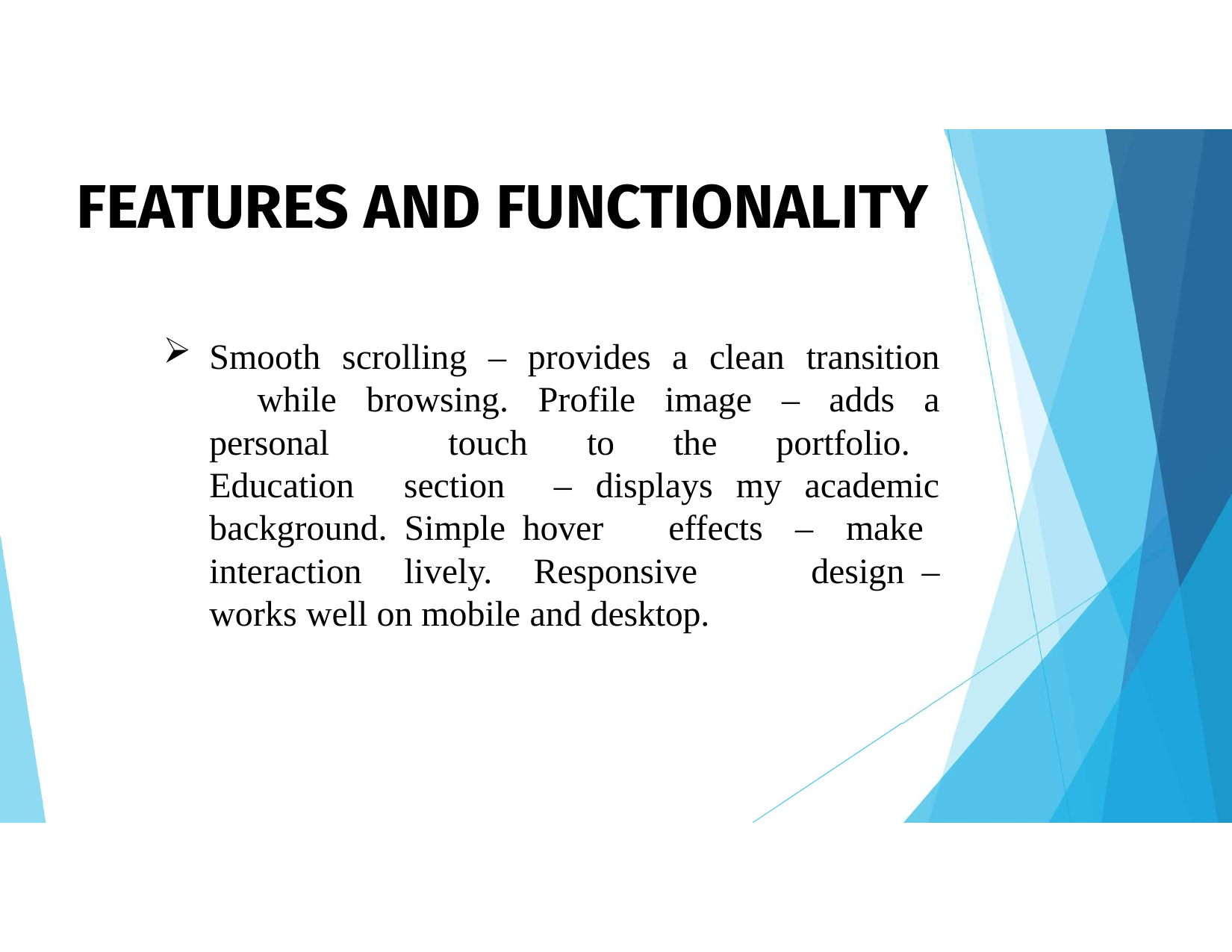

# FEATURES AND FUNCTIONALITY
Smooth  scrolling  –  provides  a  clean  transition 	while browsing. Profile image – adds a personal 	touch  to  the  portfolio.  Education  section  – 	displays my academic background. Simple hover 	effects  –  make  interaction  lively.  Responsive 	design – works well on mobile and desktop.